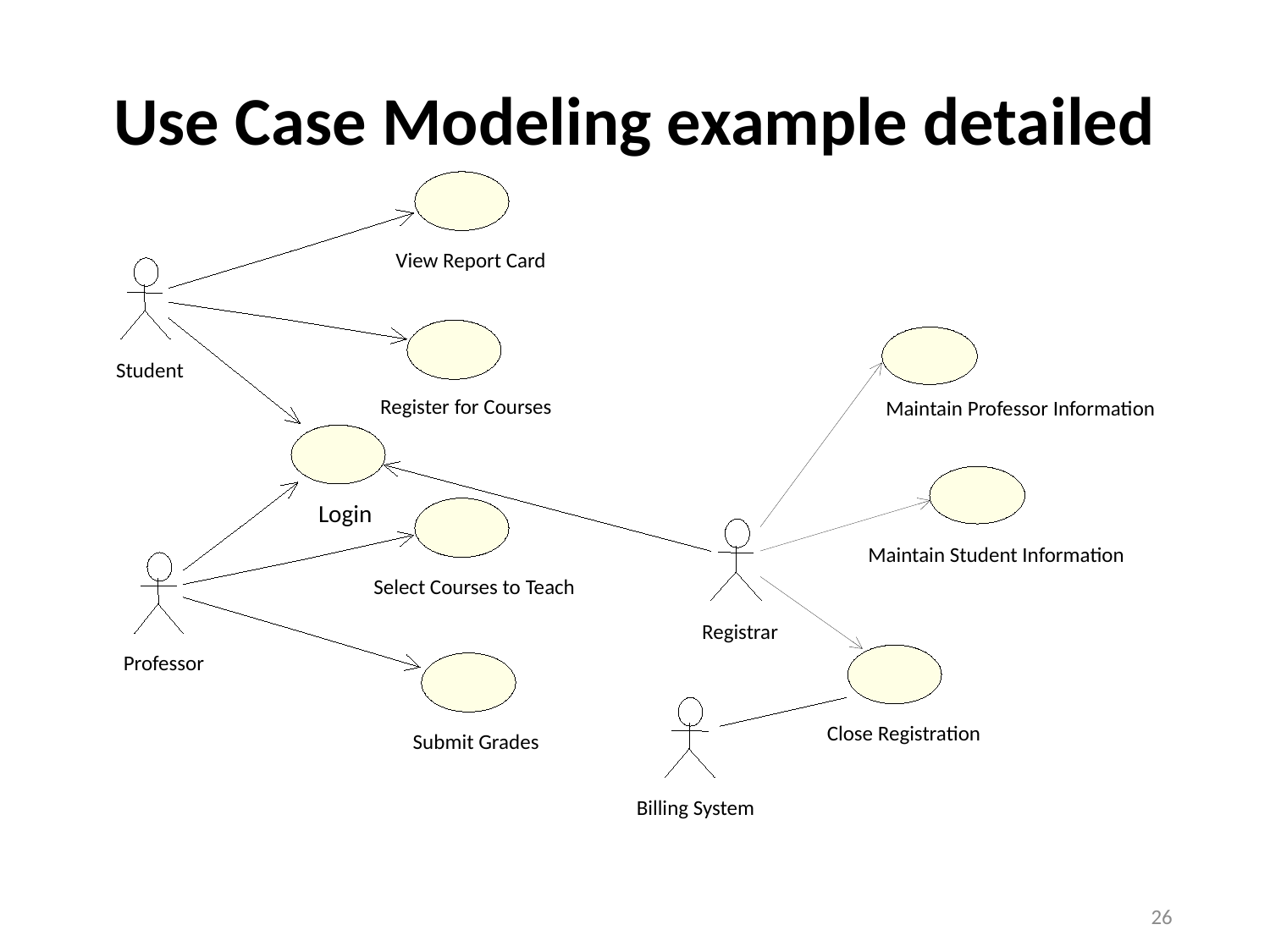

# Use Case Modeling example detailed

View Report Card

Student

Register for Courses
Maintain Professor Information

Login

Maintain Student Information

Select Courses to Teach

Registrar

Professor

Close Registration

Submit Grades

Billing System
26